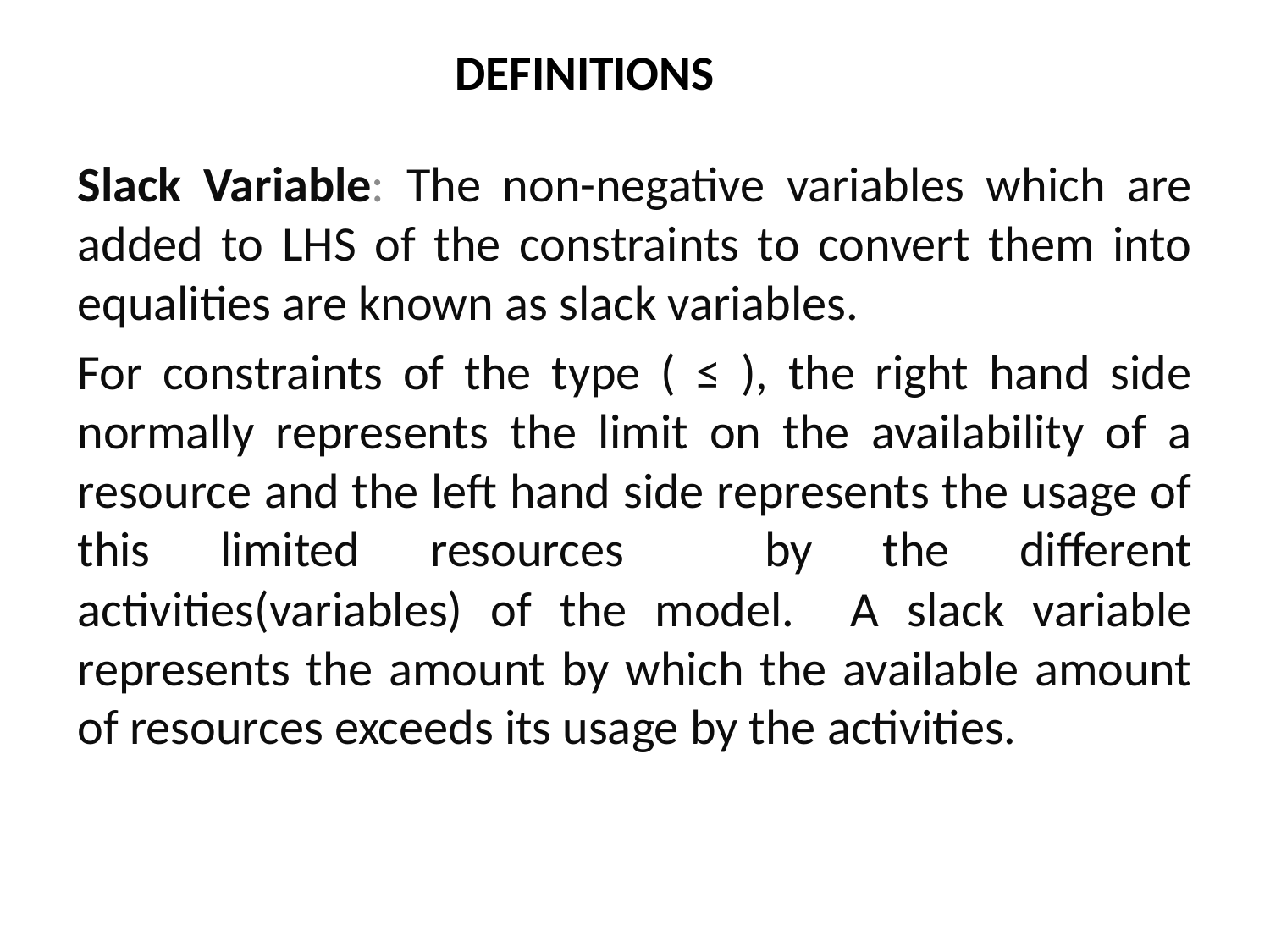

# DEFINITIONS
Slack Variable: The non-negative variables which are added to LHS of the constraints to convert them into equalities are known as slack variables.
For constraints of the type ( ≤ ), the right hand side normally represents the limit on the availability of a resource and the left hand side represents the usage of this limited resources  by the different activities(variables) of the model.  A slack variable represents the amount by which the available amount of resources exceeds its usage by the activities.